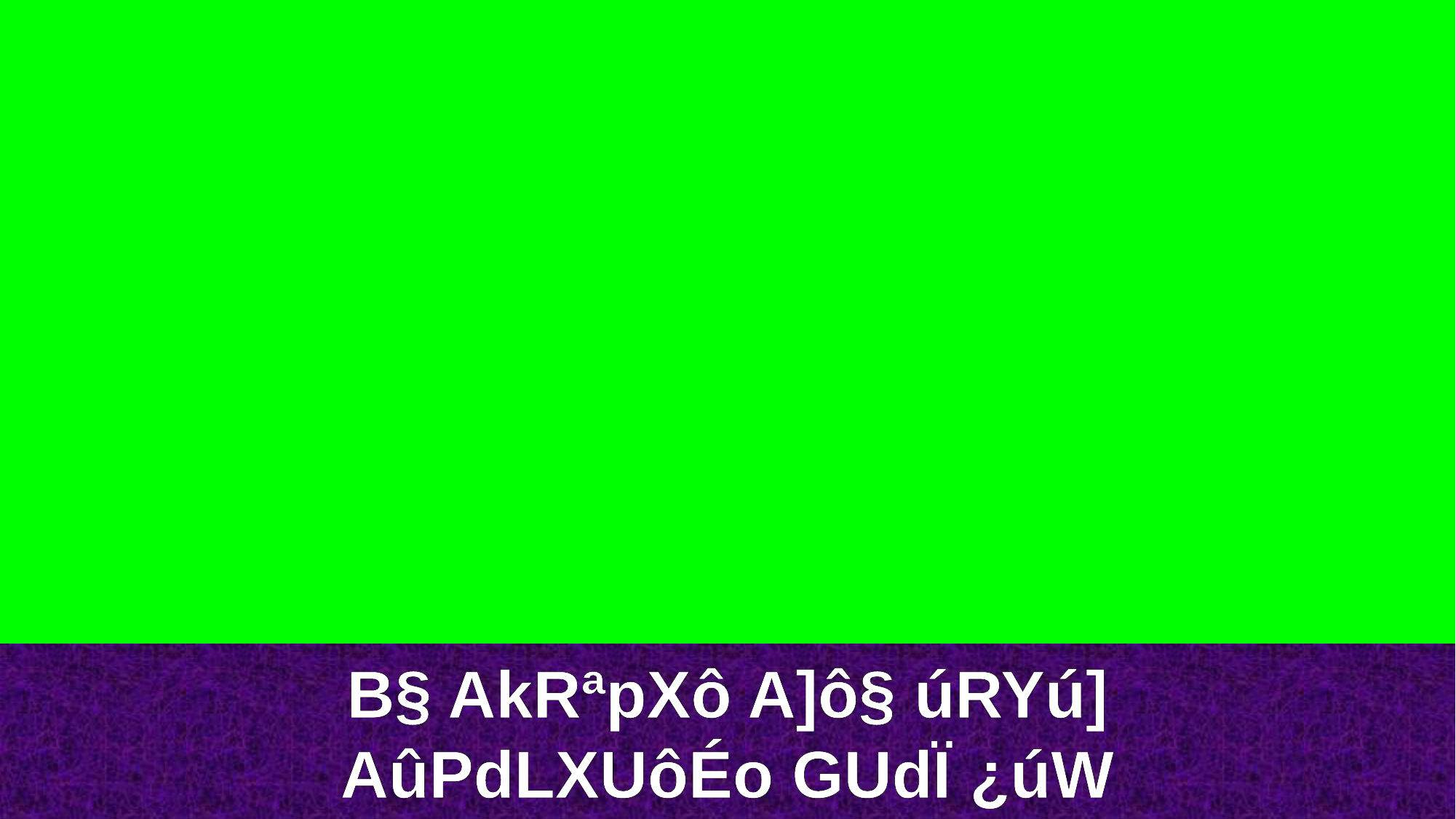

B§ AkRªpXô A]ô§ úRYú]
AûPdLXUôÉo GUdÏ ¿úW